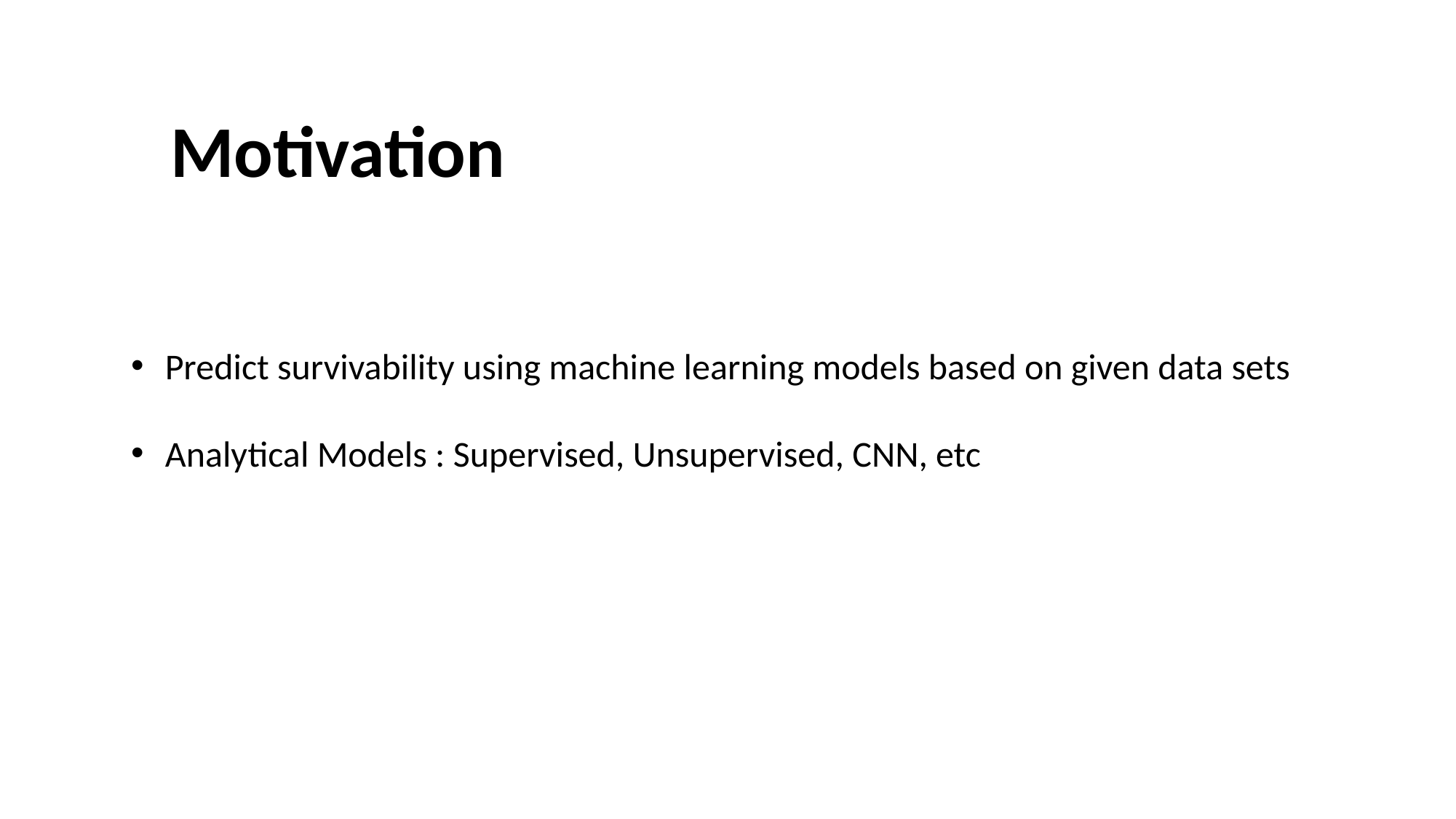

Motivation
Predict survivability using machine learning models based on given data sets

Analytical Models : Supervised, Unsupervised, CNN, etc